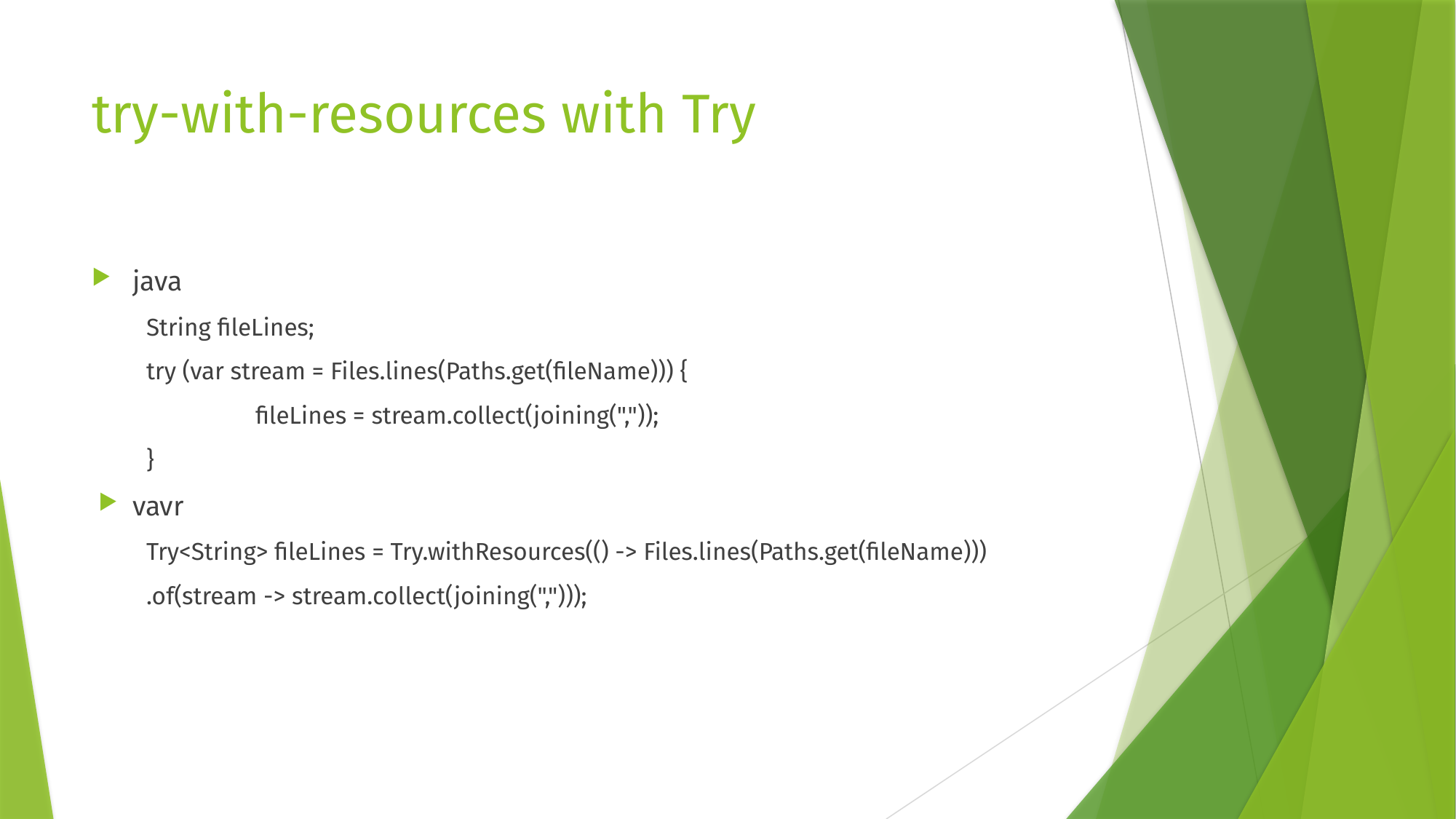

# try-with-resources with Try
java
String fileLines;
try (var stream = Files.lines(Paths.get(fileName))) {
	fileLines = stream.collect(joining(","));
}
vavr
Try<String> fileLines = Try.withResources(() -> Files.lines(Paths.get(fileName)))
.of(stream -> stream.collect(joining(",")));